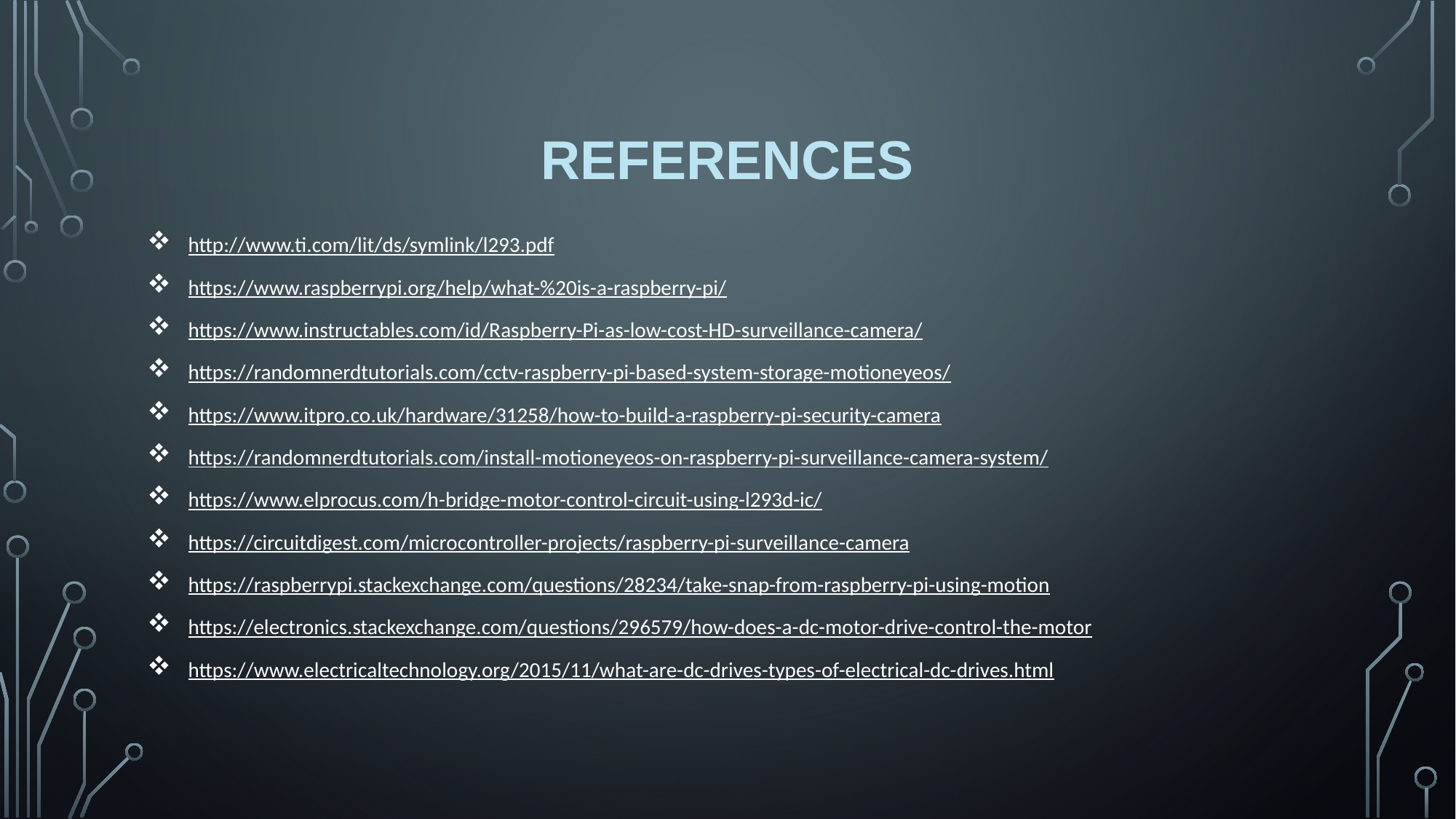

# references
http://www.ti.com/lit/ds/symlink/l293.pdf
https://www.raspberrypi.org/help/what-%20is-a-raspberry-pi/
https://www.instructables.com/id/Raspberry-Pi-as-low-cost-HD-surveillance-camera/
https://randomnerdtutorials.com/cctv-raspberry-pi-based-system-storage-motioneyeos/
https://www.itpro.co.uk/hardware/31258/how-to-build-a-raspberry-pi-security-camera
https://randomnerdtutorials.com/install-motioneyeos-on-raspberry-pi-surveillance-camera-system/
https://www.elprocus.com/h-bridge-motor-control-circuit-using-l293d-ic/
https://circuitdigest.com/microcontroller-projects/raspberry-pi-surveillance-camera
https://raspberrypi.stackexchange.com/questions/28234/take-snap-from-raspberry-pi-using-motion
https://electronics.stackexchange.com/questions/296579/how-does-a-dc-motor-drive-control-the-motor
https://www.electricaltechnology.org/2015/11/what-are-dc-drives-types-of-electrical-dc-drives.html